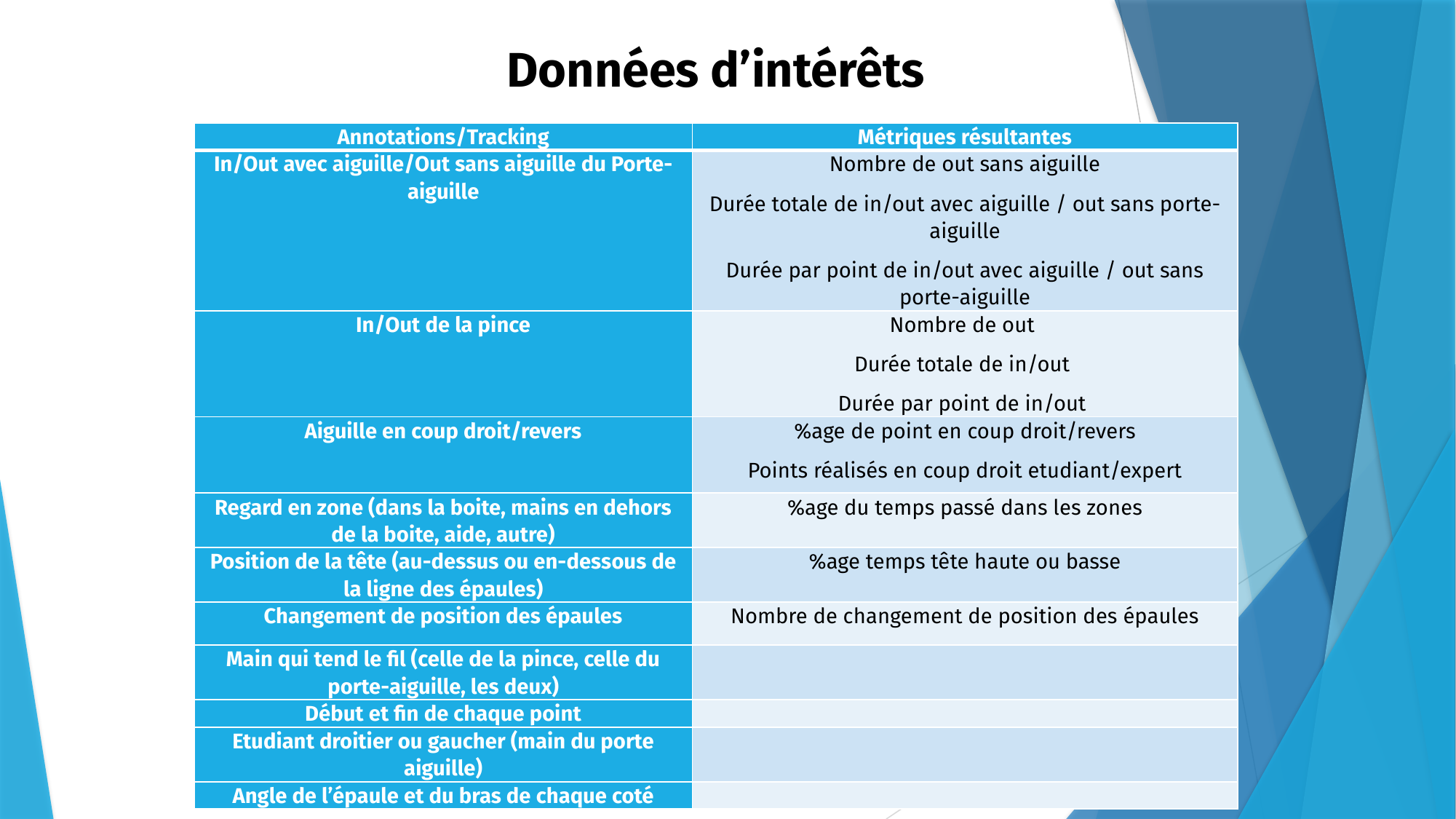

Données d’intérêts
| Annotations/Tracking | Métriques résultantes |
| --- | --- |
| In/Out avec aiguille/Out sans aiguille du Porte-aiguille | Nombre de out sans aiguille Durée totale de in/out avec aiguille / out sans porte-aiguille Durée par point de in/out avec aiguille / out sans porte-aiguille |
| In/Out de la pince | Nombre de out Durée totale de in/out Durée par point de in/out |
| Aiguille en coup droit/revers | %age de point en coup droit/revers Points réalisés en coup droit etudiant/expert |
| Regard en zone (dans la boite, mains en dehors de la boite, aide, autre) | %age du temps passé dans les zones |
| Position de la tête (au-dessus ou en-dessous de la ligne des épaules) | %age temps tête haute ou basse |
| Changement de position des épaules | Nombre de changement de position des épaules |
| Main qui tend le fil (celle de la pince, celle du porte-aiguille, les deux) |  |
| Début et fin de chaque point |  |
| Etudiant droitier ou gaucher (main du porte aiguille) |  |
| Angle de l’épaule et du bras de chaque coté |  |